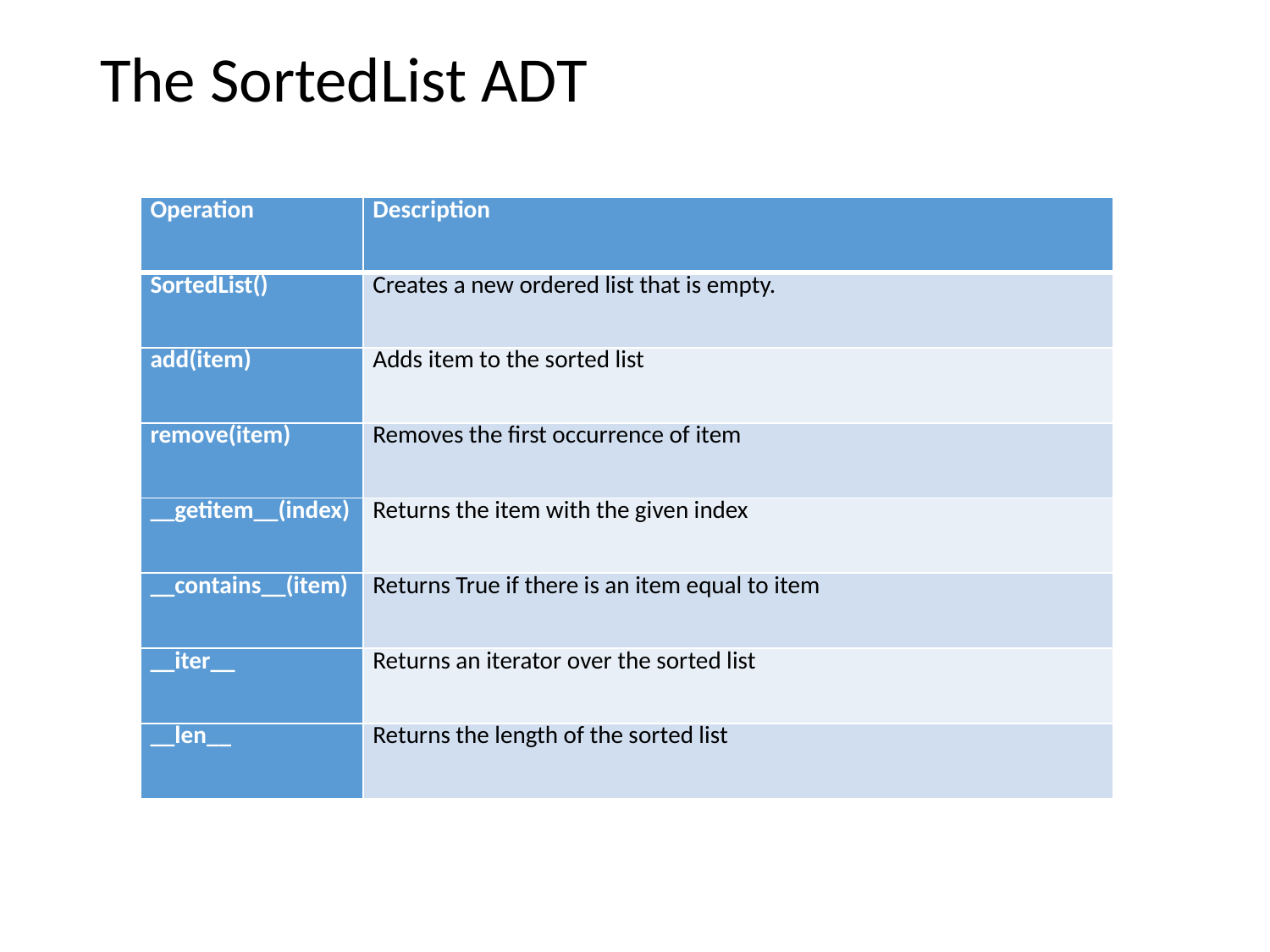

# The SortedList ADT
| Operation | Description |
| --- | --- |
| SortedList() | Creates a new ordered list that is empty. |
| add(item) | Adds item to the sorted list |
| remove(item) | Removes the first occurrence of item |
| \_\_getitem\_\_(index) | Returns the item with the given index |
| \_\_contains\_\_(item) | Returns True if there is an item equal to item |
| \_\_iter\_\_ | Returns an iterator over the sorted list |
| \_\_len\_\_ | Returns the length of the sorted list |